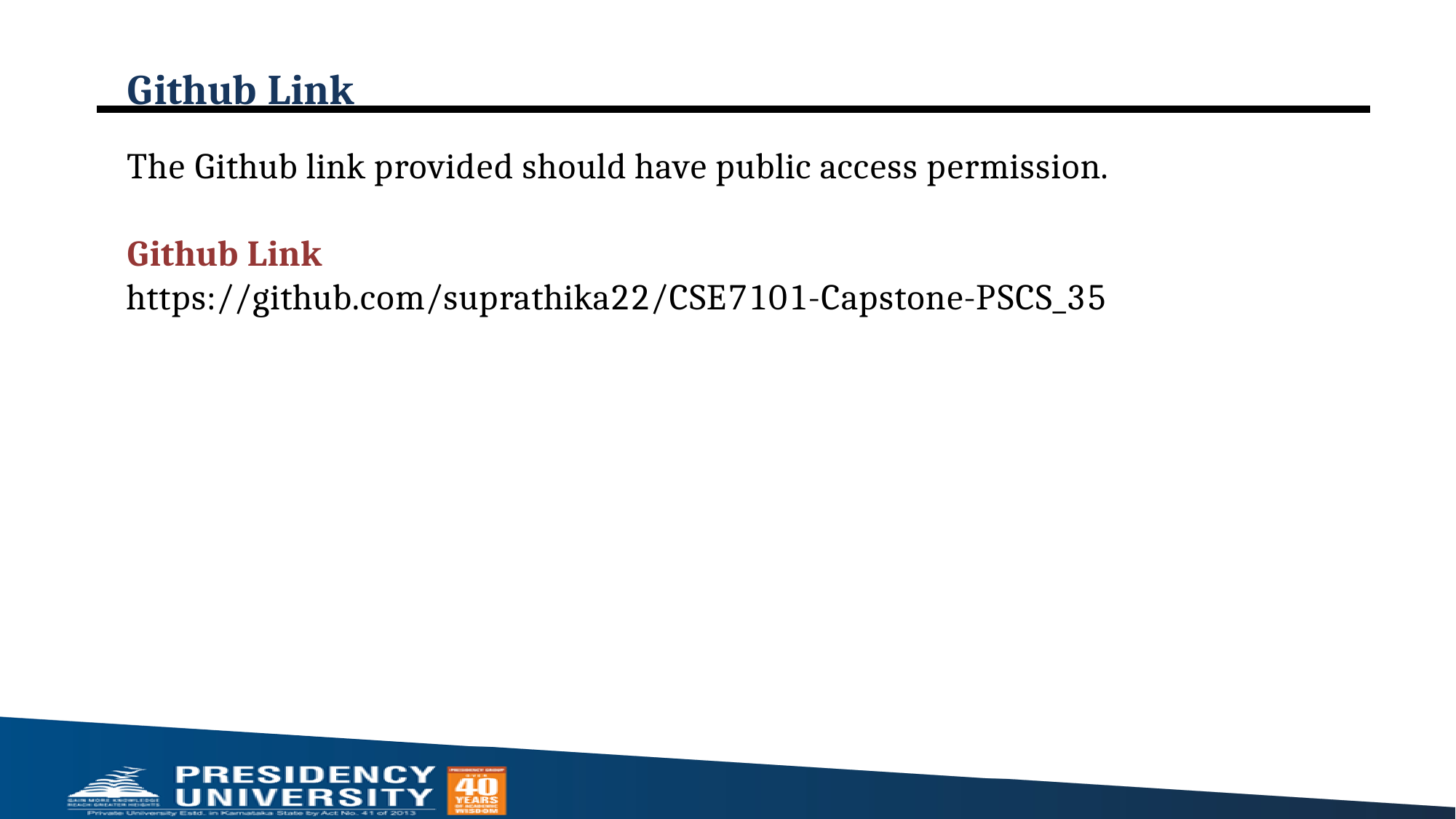

# Github Link

The Github link provided should have public access permission.

Github Link
https://github.com/suprathika22/CSE7101-Capstone-PSCS_35